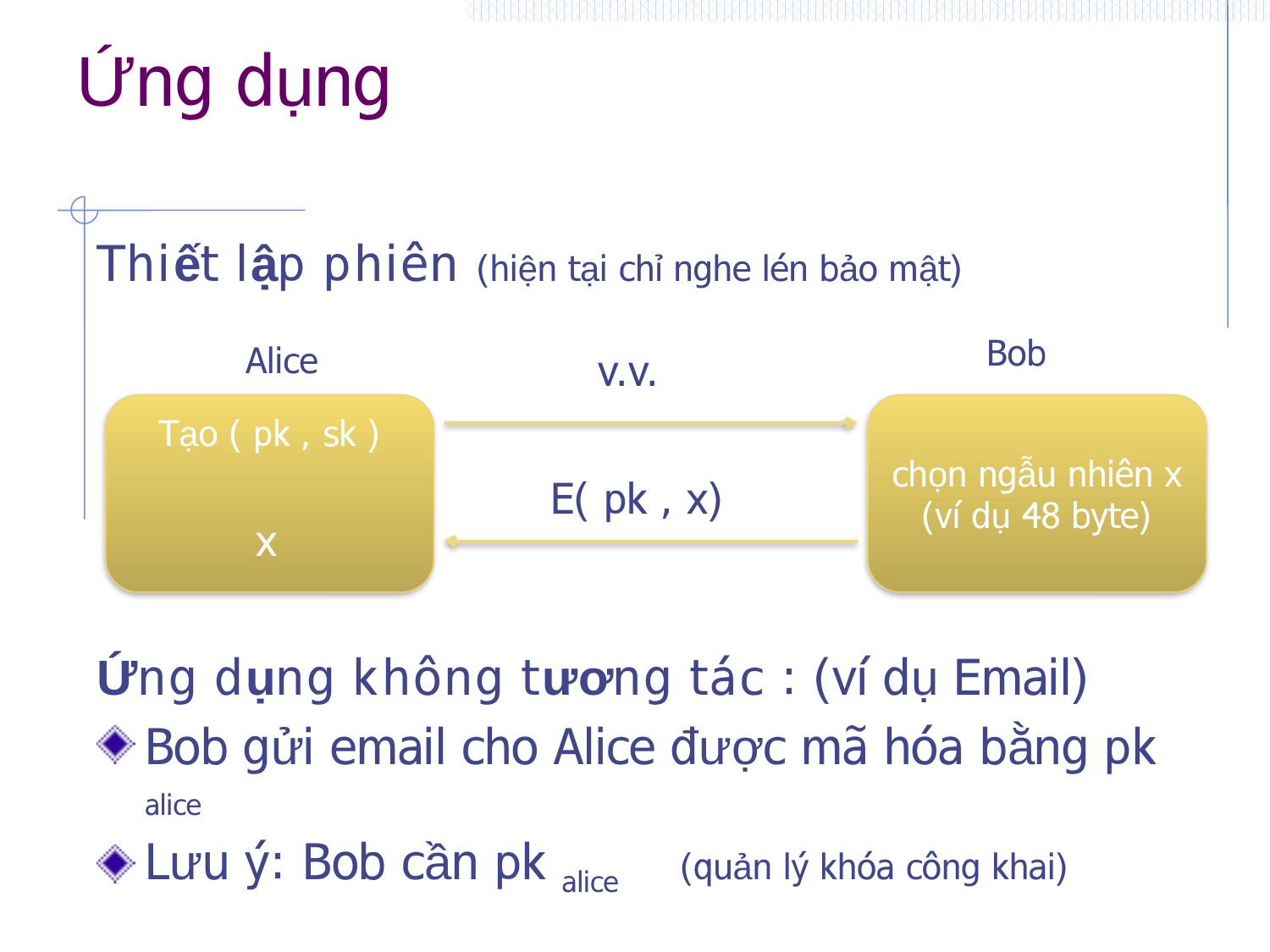

# Ứng dụng
Thiết lập phiên (hiện tại chỉ nghe lén bảo mật)

Ứng dụng không tương tác : (ví dụ Email)
Bob gửi email cho Alice được mã hóa bằng pk alice
Lưu ý: Bob cần pk alice    (quản lý khóa công khai)
Bob
Alice
v.v.
Tạo ( pk , sk )
chọn ngẫu nhiên x
(ví dụ 48 byte)
E( pk , x)
x